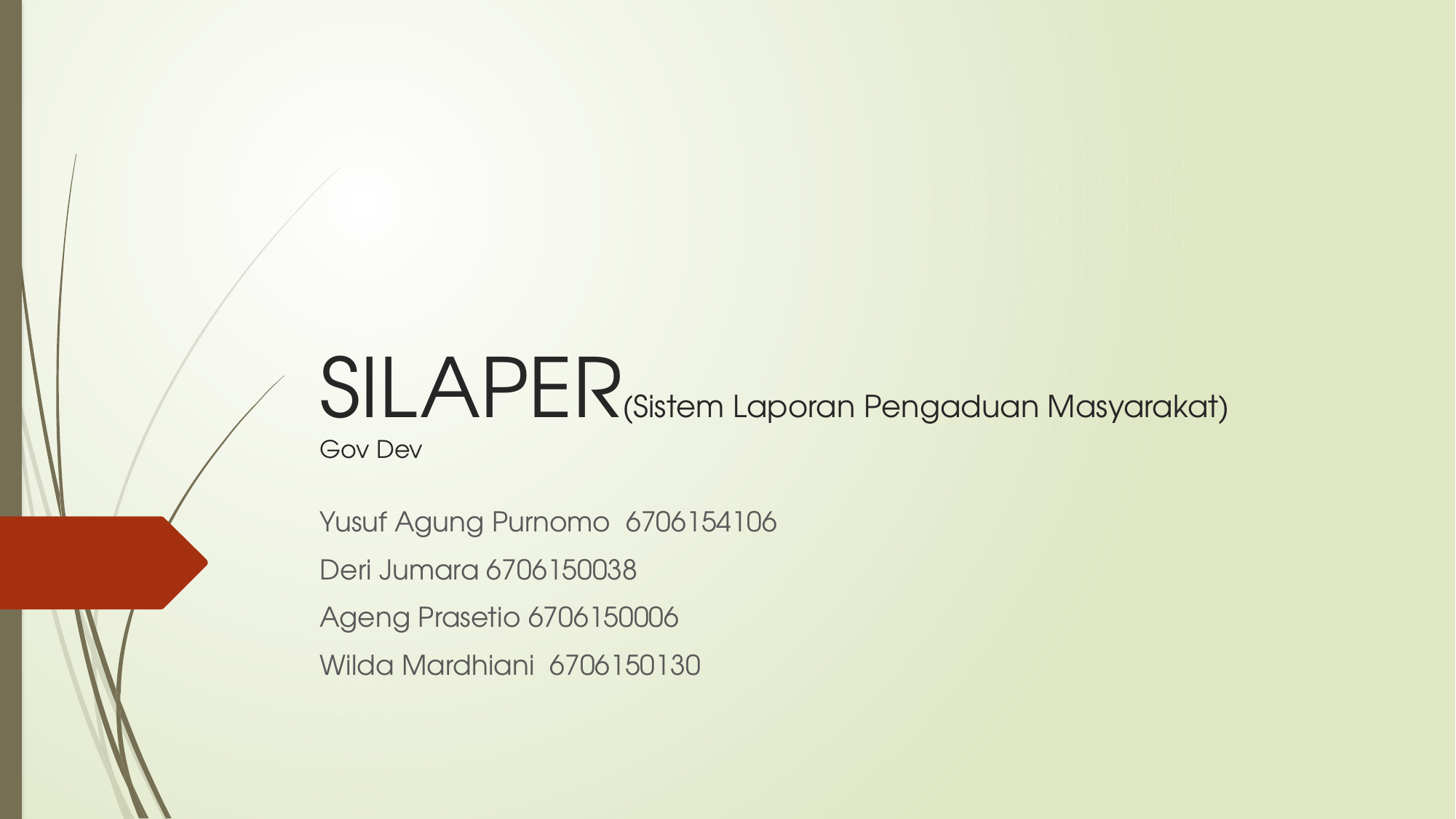

# SILAPER(Sistem Laporan Pengaduan Masyarakat) Gov Dev
Yusuf Agung Purnomo  6706154106
Deri Jumara 6706150038
Ageng Prasetio 6706150006
Wilda Mardhiani  6706150130